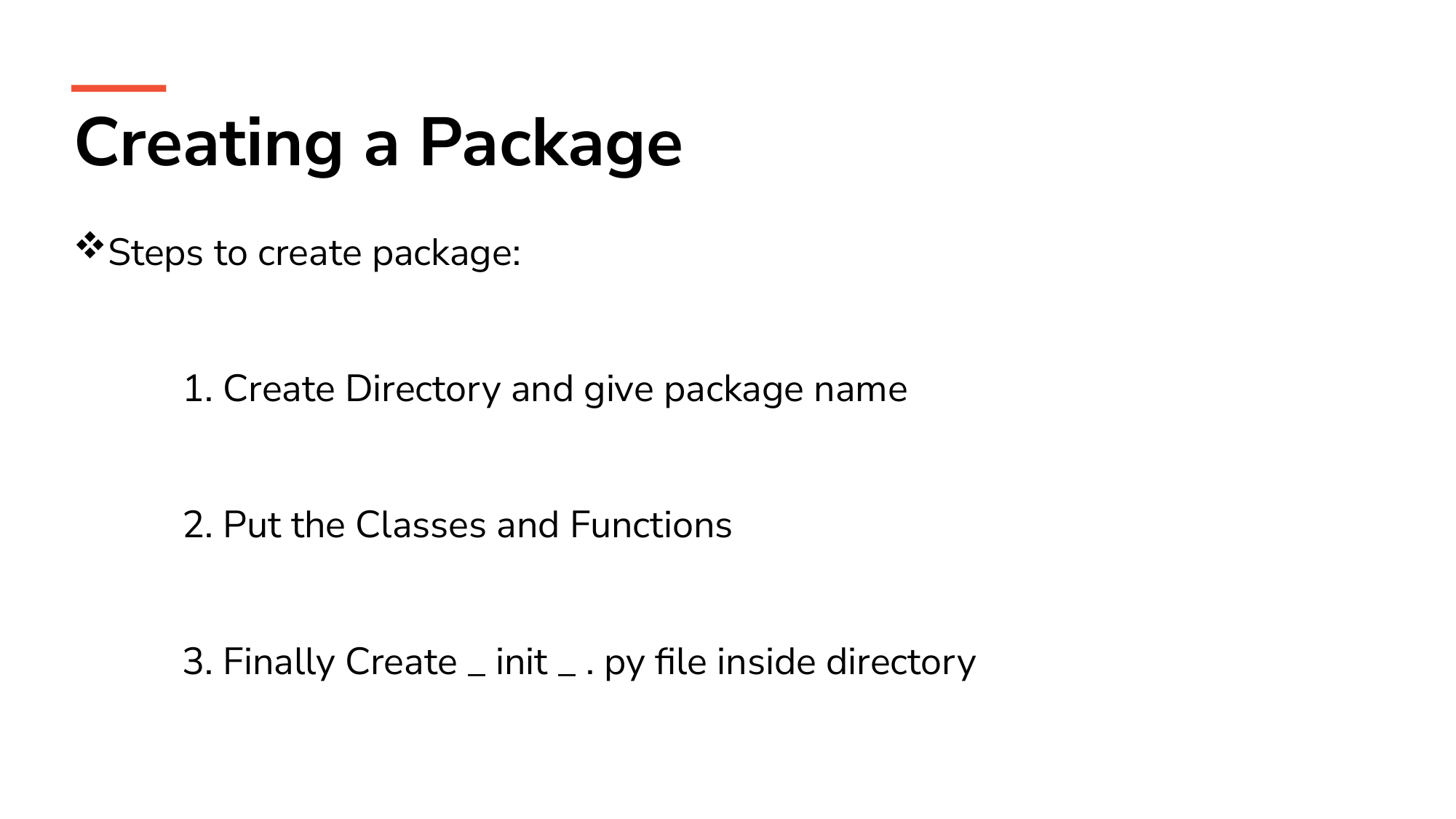

Creating a Package
Steps to create package:

	1. Create Directory and give package name

	2. Put the Classes and Functions

	3. Finally Create _ init _ . py file inside directory